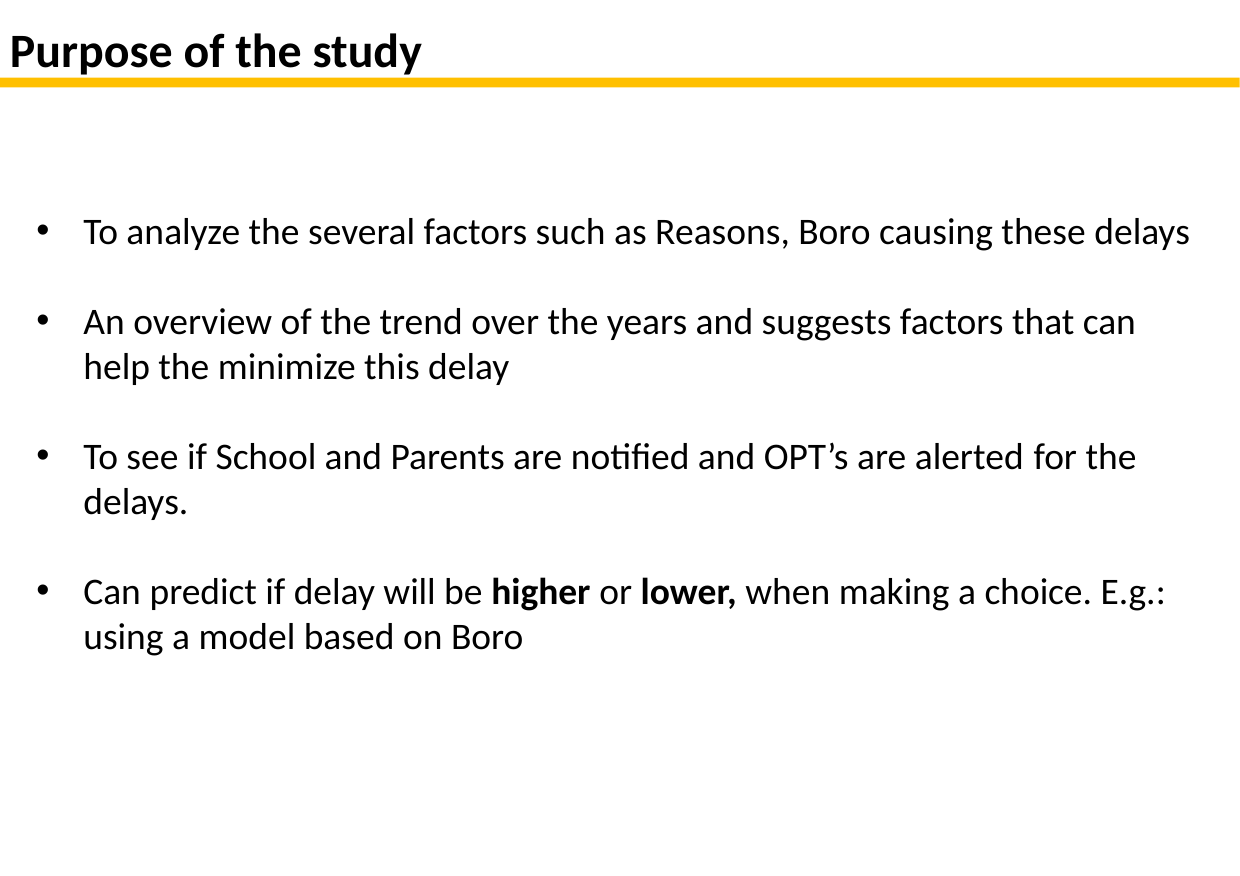

# Purpose of the study
To analyze the several factors such as Reasons, Boro causing these delays

An overview of the trend over the years and suggests factors that can help the minimize this delay

To see if School and Parents are notified and OPT’s are alerted for the delays.

Can predict if delay will be higher or lower, when making a choice. E.g.: using a model based on Boro